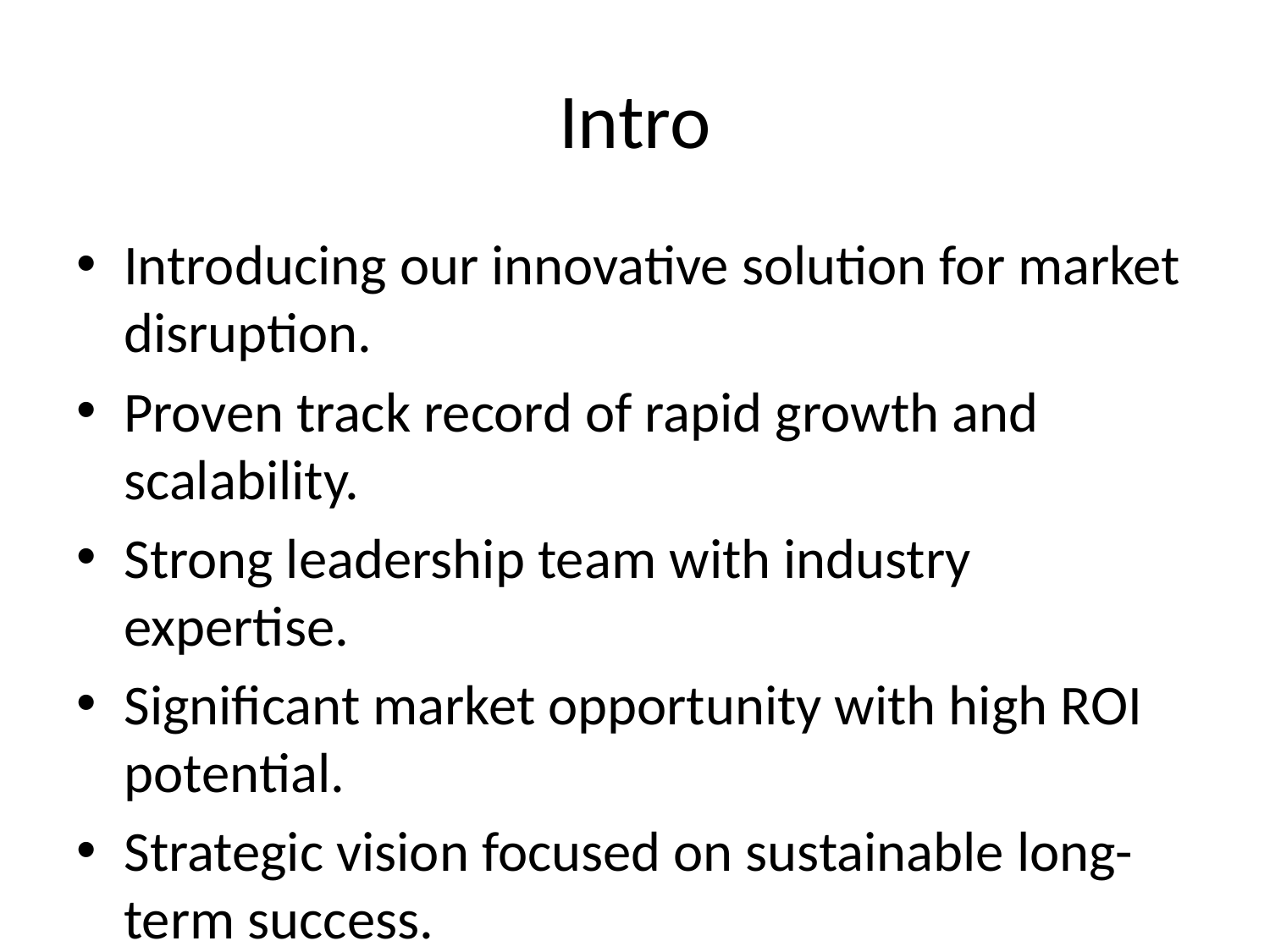

# Intro
Introducing our innovative solution for market disruption.
Proven track record of rapid growth and scalability.
Strong leadership team with industry expertise.
Significant market opportunity with high ROI potential.
Strategic vision focused on sustainable long-term success.